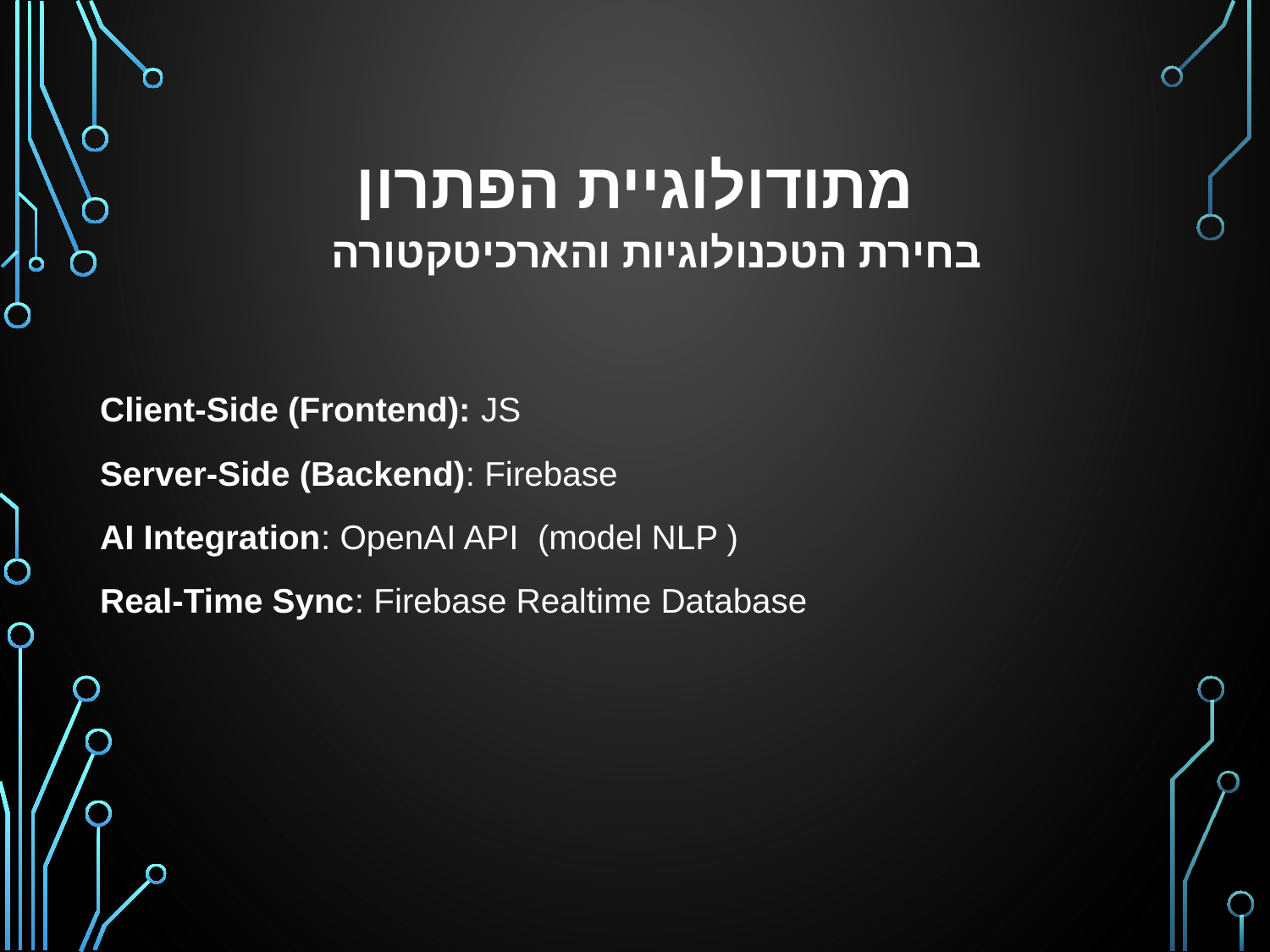

# מתודולוגיית הפתרון
בחירת הטכנולוגיות והארכיטקטורה
Client-Side (Frontend): JS
Server-Side (Backend): Firebase
AI Integration: OpenAI API  (model NLP )
Real-Time Sync: Firebase Realtime Database